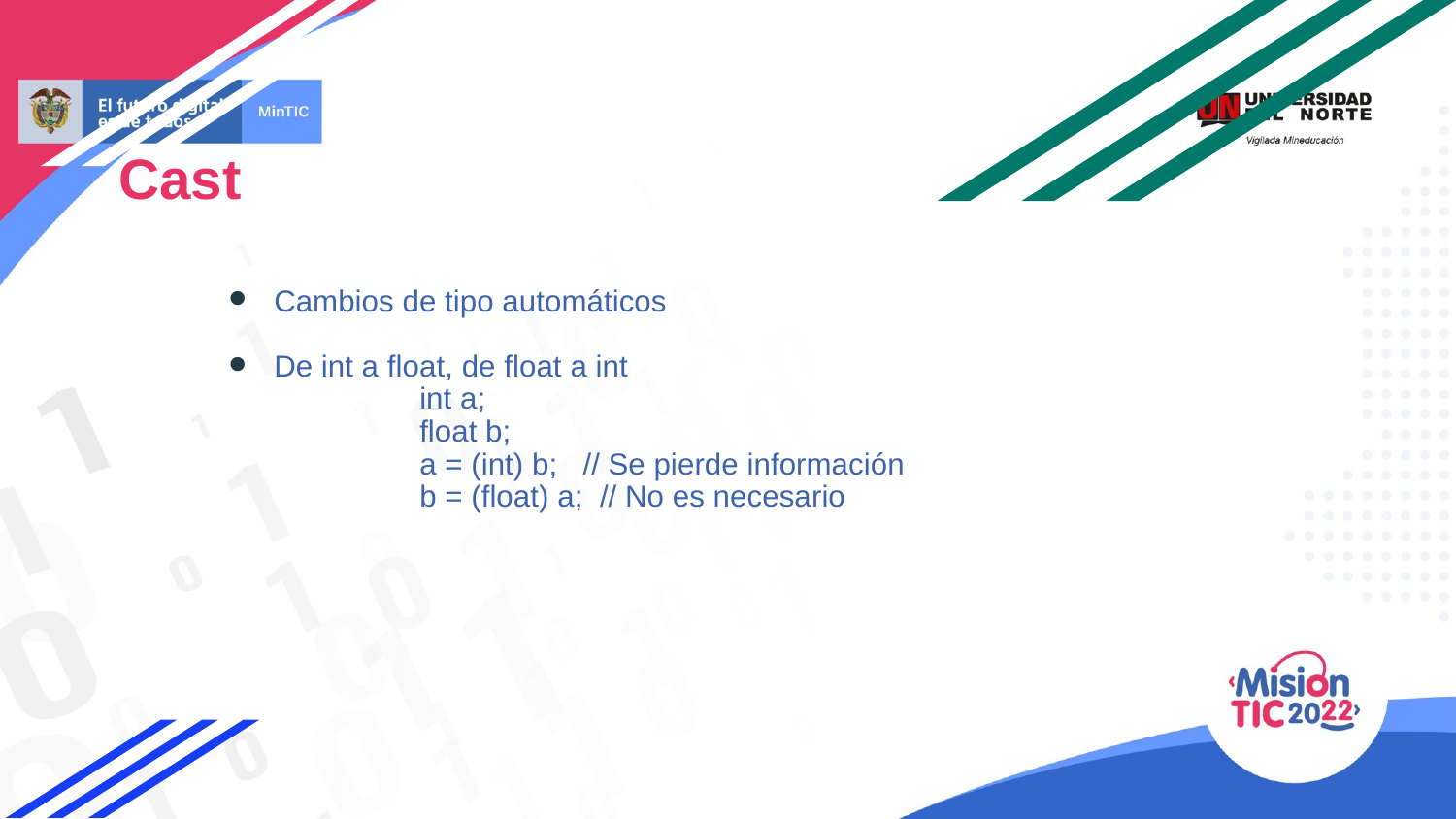

Cast

Cambios de tipo automáticos

De int a float, de float a int
	int a;
	float b;
	a = (int) b;   // Se pierde información
	b = (float) a;  // No es necesario